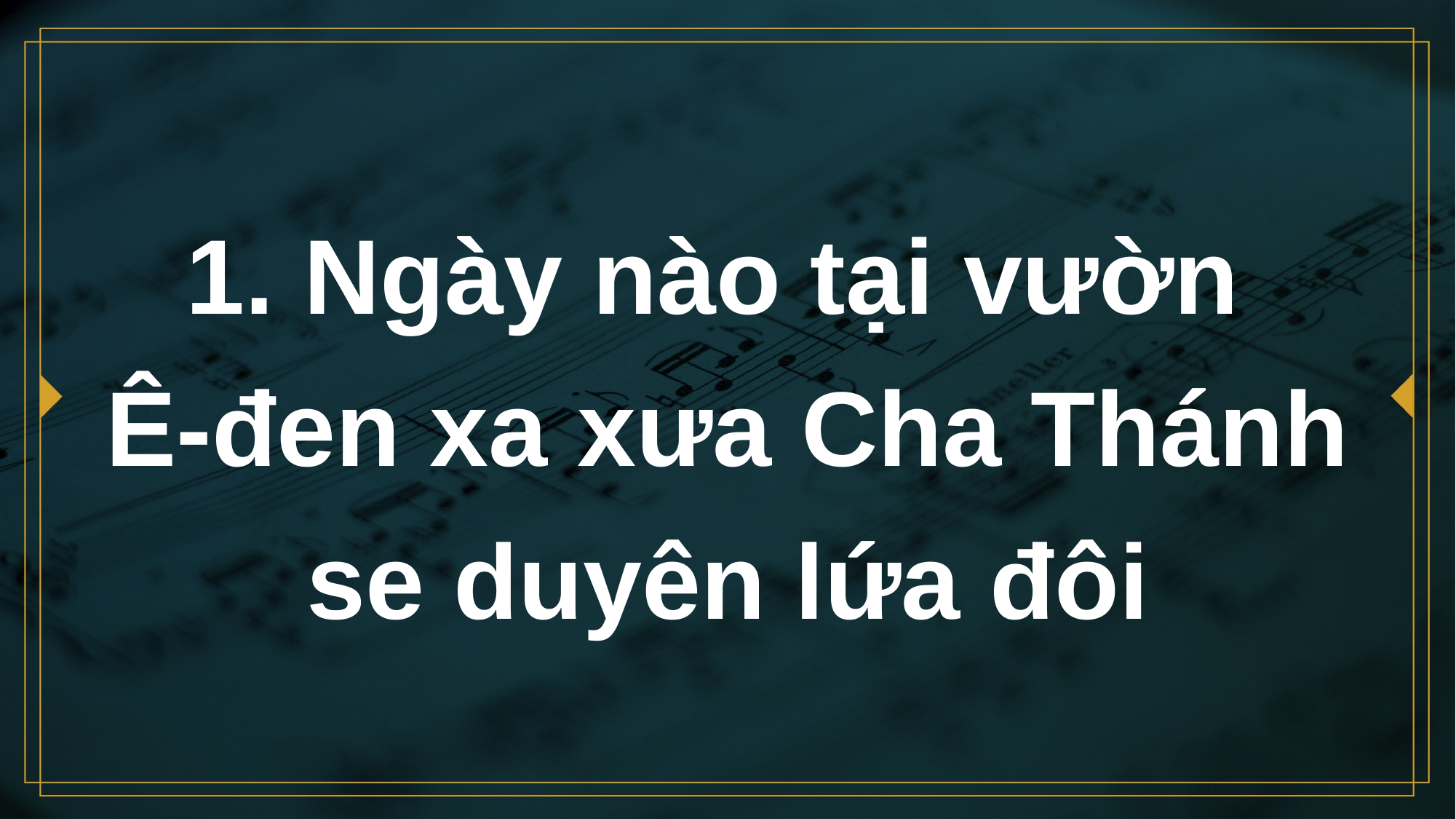

# 1. Ngày nào tại vườn Ê-đen xa xưa Cha Thánh se duyên lứa đôi